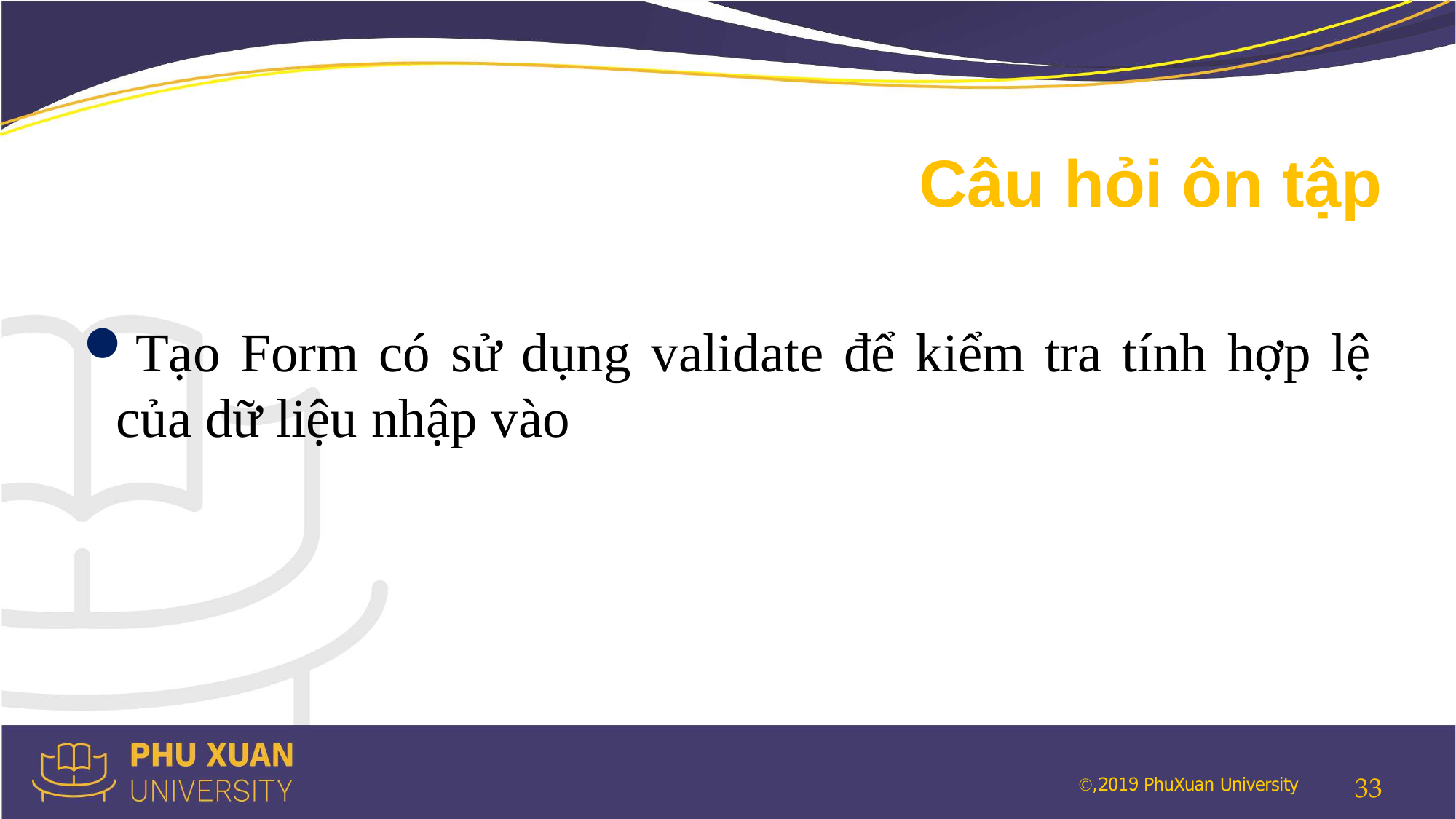

# Câu hỏi ôn tập

Tạo Form có sử dụng validate để kiểm tra tính hợp lệ của dữ liệu nhập vào

33